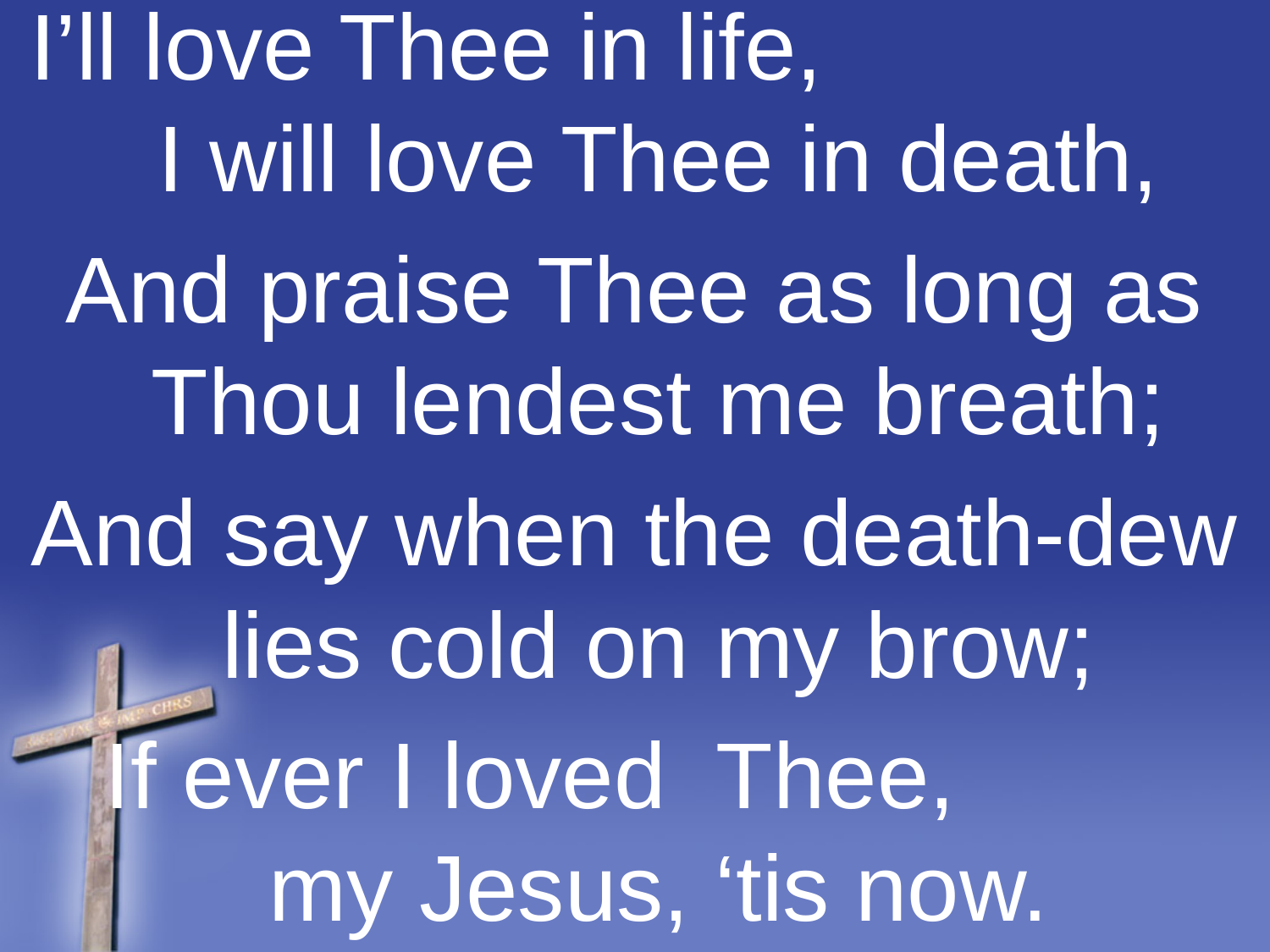

I’ll love Thee in life,                 I will love Thee in death,
And praise Thee as long as Thou lendest me breath;
And say when the death-dew lies cold on my brow;
  If ever I loved  Thee,           my Jesus, ‘tis now.